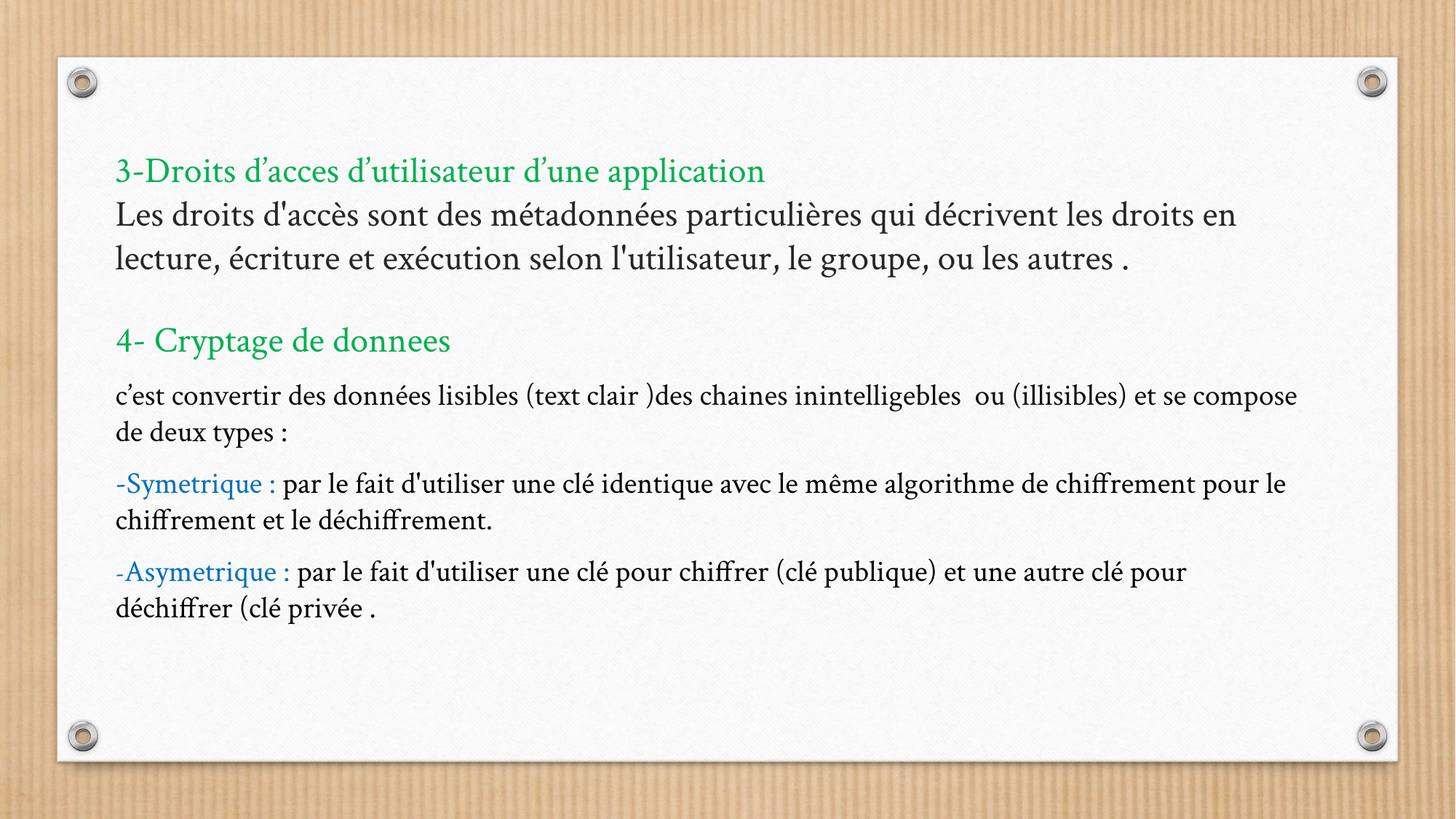

# 3-Droits d’acces d’utilisateur d’une application Les droits d'accès sont des métadonnées particulières qui décrivent les droits en lecture, écriture et exécution selon l'utilisateur, le groupe, ou les autres .
4- Cryptage de donnees
c’est convertir des données lisibles (text clair )des chaines inintelligebles  ou (illisibles) et se compose de deux types :
-Symetrique : par le fait d'utiliser une clé identique avec le même algorithme de chiffrement pour le chiffrement et le déchiffrement.
-Asymetrique : par le fait d'utiliser une clé pour chiffrer (clé publique) et une autre clé pour déchiffrer (clé privée .